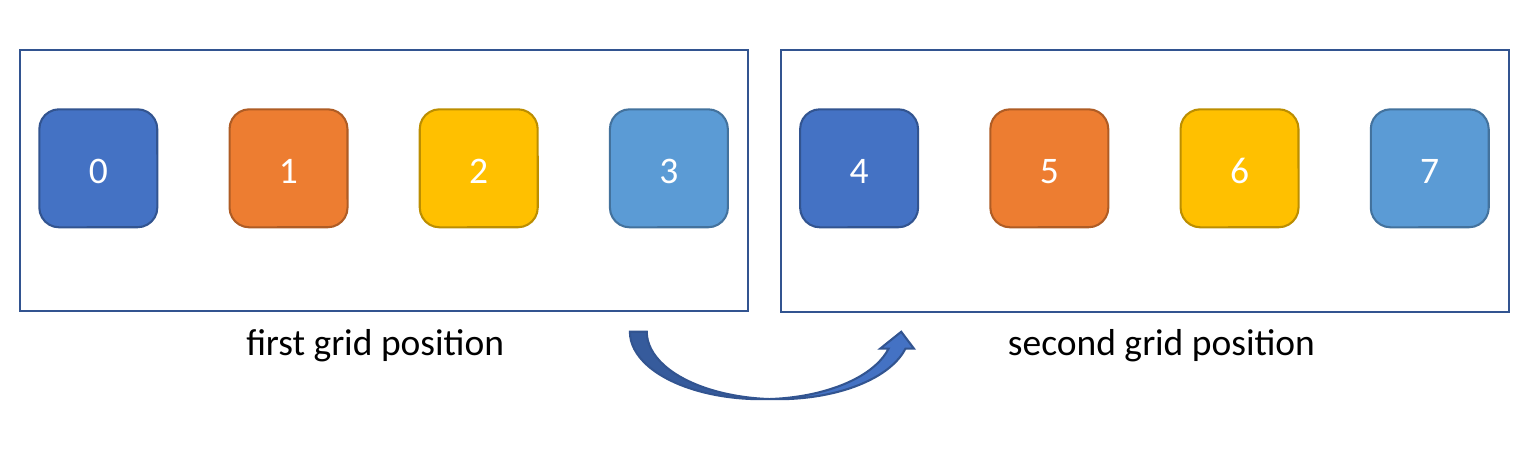

0
1
2
4
5
6
7
3
first grid position
second grid position